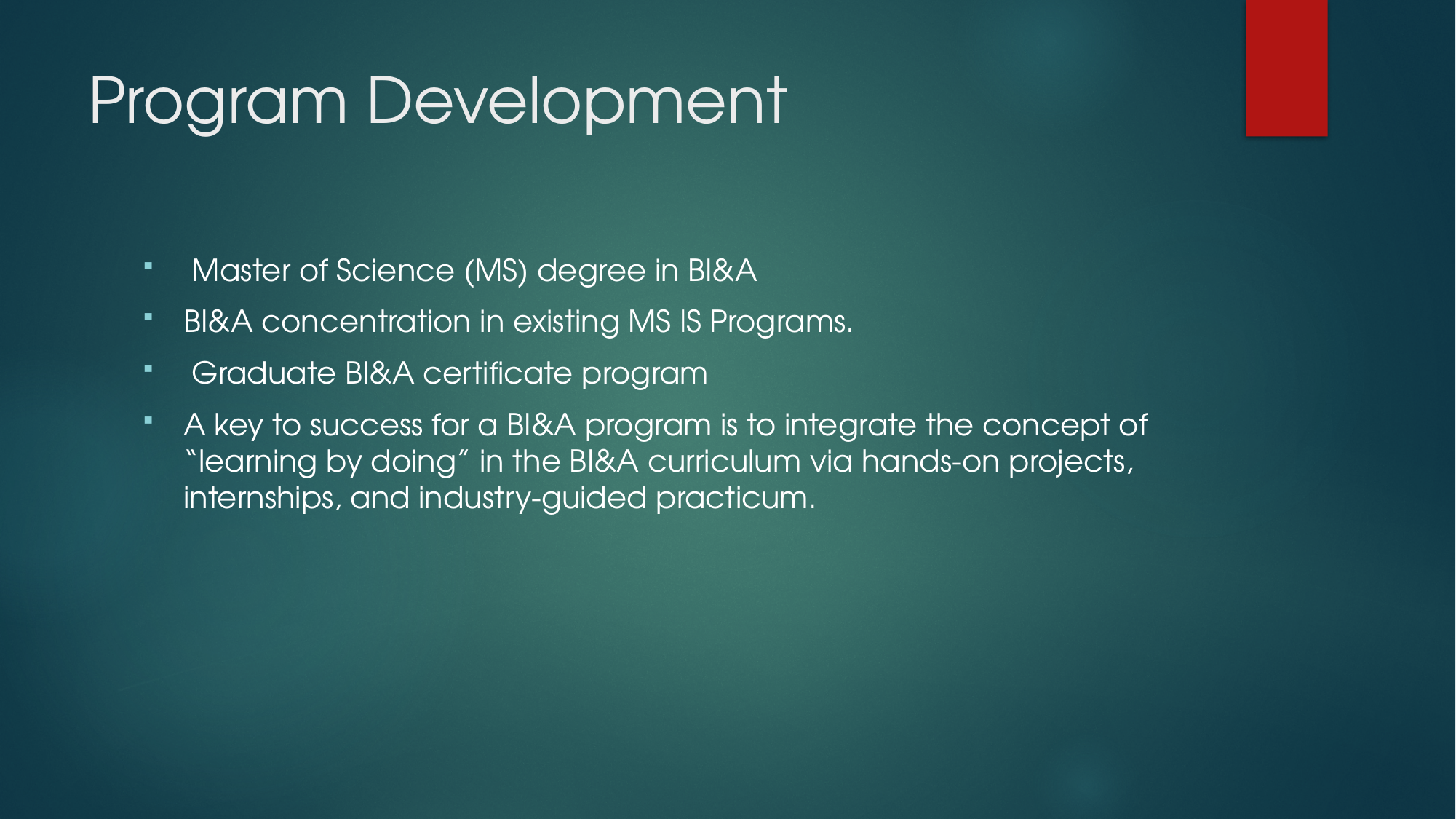

# Program Development
 Master of Science (MS) degree in BI&A
BI&A concentration in existing MS IS Programs.
 Graduate BI&A certificate program
A key to success for a BI&A program is to integrate the concept of “learning by doing” in the BI&A curriculum via hands-on projects, internships, and industry-guided practicum.